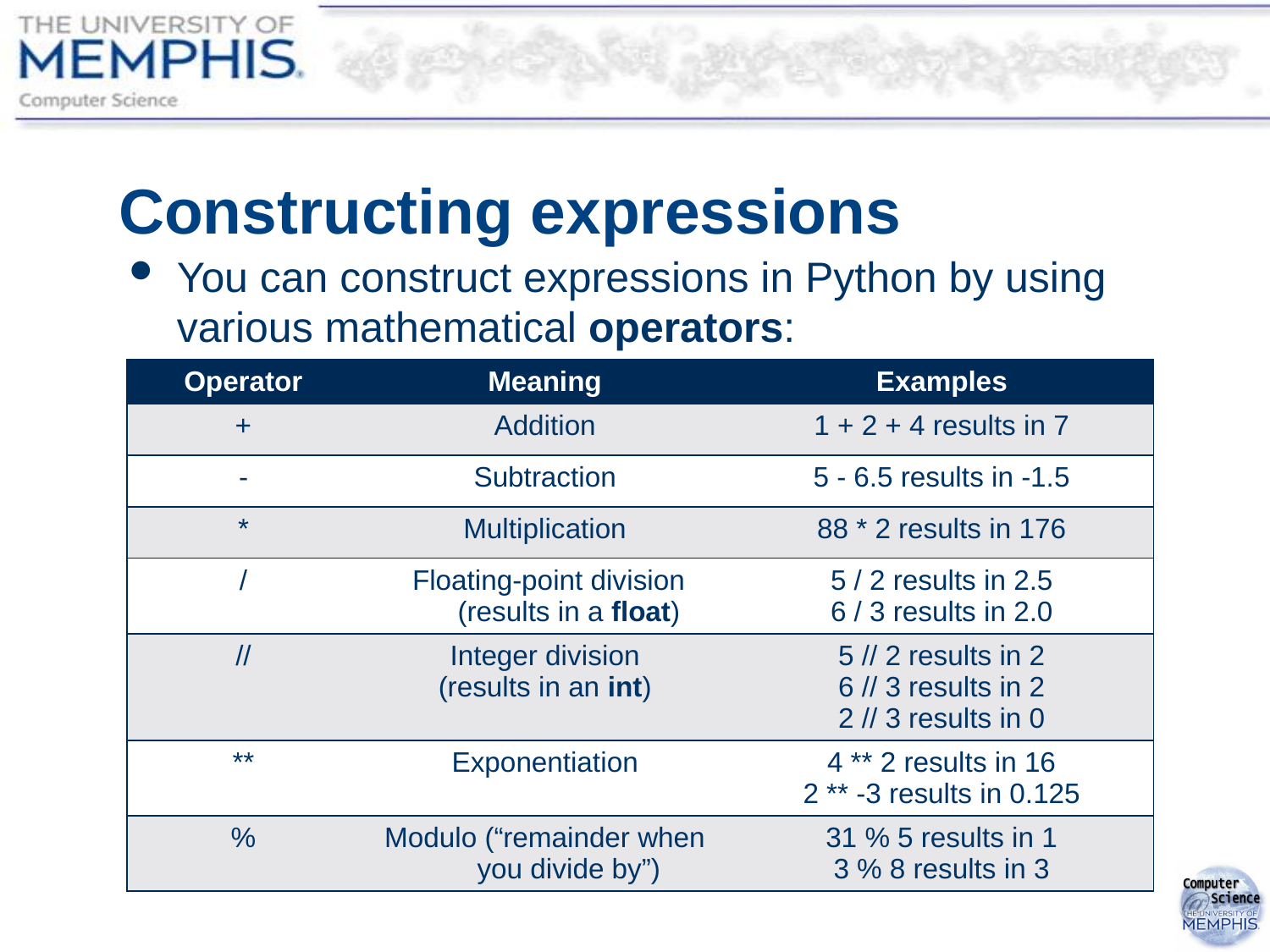

# Constructing expressions
You can construct expressions in Python by using various mathematical operators:
| Operator | Meaning | Examples |
| --- | --- | --- |
| + | Addition | 1 + 2 + 4 results in 7 |
| - | Subtraction | 5 - 6.5 results in -1.5 |
| \* | Multiplication | 88 \* 2 results in 176 |
| / | Floating-point division (results in a float) | 5 / 2 results in 2.5 6 / 3 results in 2.0 |
| // | Integer division (results in an int) | 5 // 2 results in 2 6 // 3 results in 2 2 // 3 results in 0 |
| \*\* | Exponentiation | 4 \*\* 2 results in 16 2 \*\* -3 results in 0.125 |
| % | Modulo (“remainder when you divide by”) | 31 % 5 results in 1 3 % 8 results in 3 |